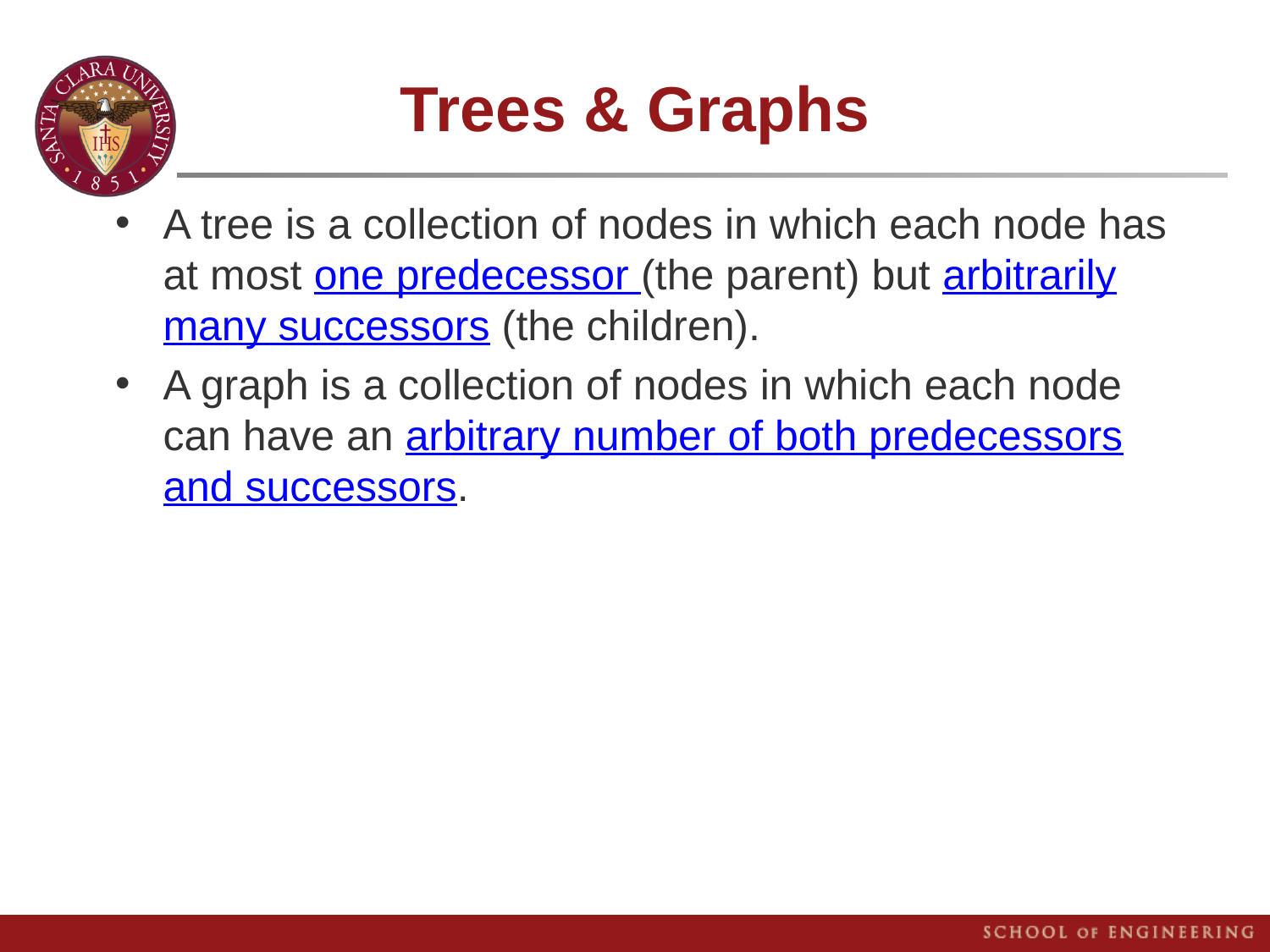

# Trees & Graphs
A tree is a collection of nodes in which each node has at most one predecessor (the parent) but arbitrarily many successors (the children).
A graph is a collection of nodes in which each node can have an arbitrary number of both predecessors and successors.